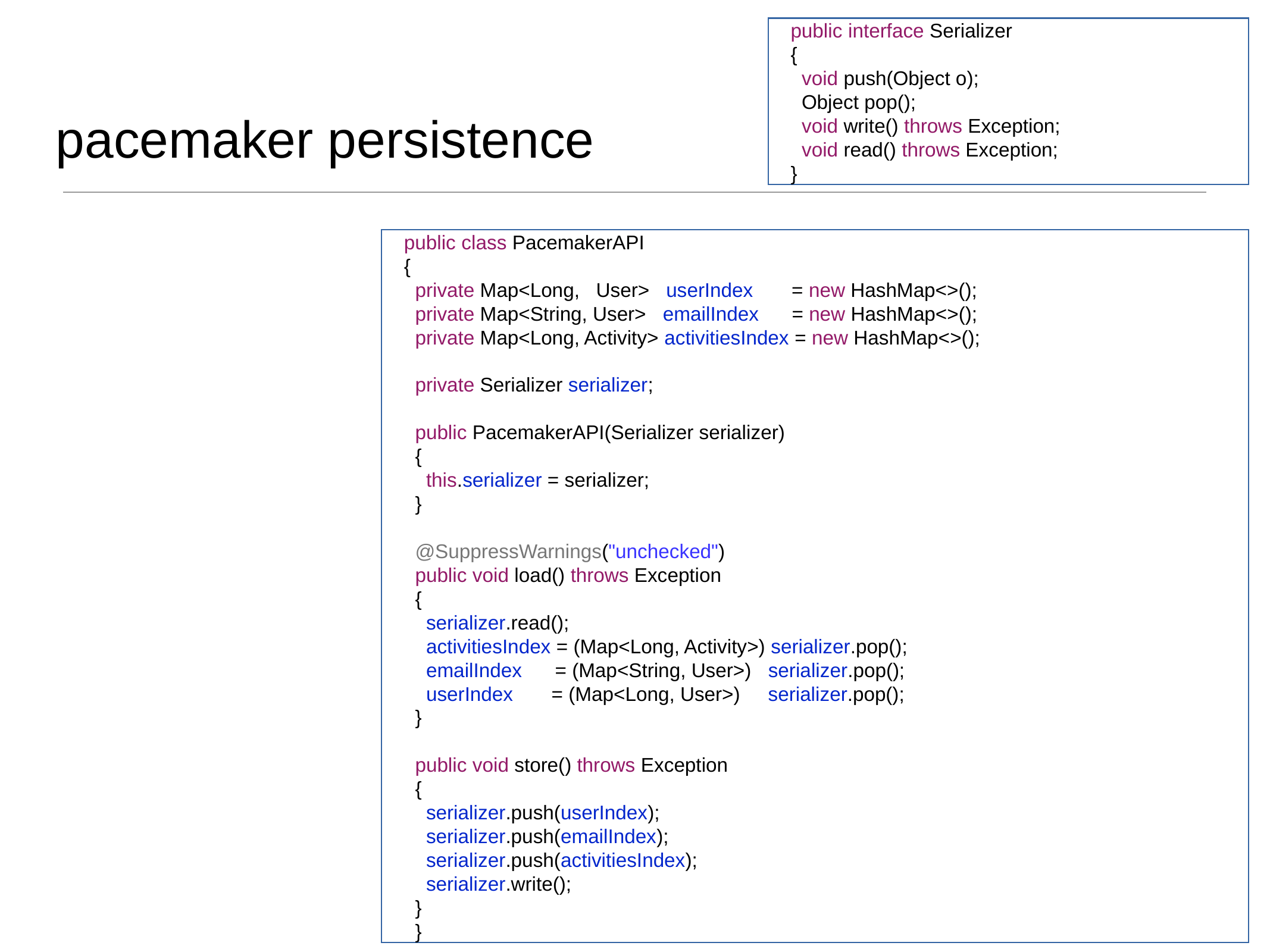

public interface Serializer
{
  void push(Object o);
  Object pop();
  void write() throws Exception;
  void read() throws Exception;
}
# pacemaker persistence
public class PacemakerAPI
{
  private Map<Long,   User>   userIndex       = new HashMap<>();
  private Map<String, User>   emailIndex      = new HashMap<>();
  private Map<Long, Activity> activitiesIndex = new HashMap<>();

  private Serializer serializer;

  public PacemakerAPI(Serializer serializer)
  {
    this.serializer = serializer;
  }

  @SuppressWarnings("unchecked")
  public void load() throws Exception
  {
    serializer.read();
    activitiesIndex = (Map<Long, Activity>) serializer.pop();
    emailIndex      = (Map<String, User>)   serializer.pop();
    userIndex       = (Map<Long, User>)     serializer.pop();
  }

  public void store() throws Exception
  {
    serializer.push(userIndex);
    serializer.push(emailIndex);
    serializer.push(activitiesIndex);
    serializer.write();
  }
  }
26